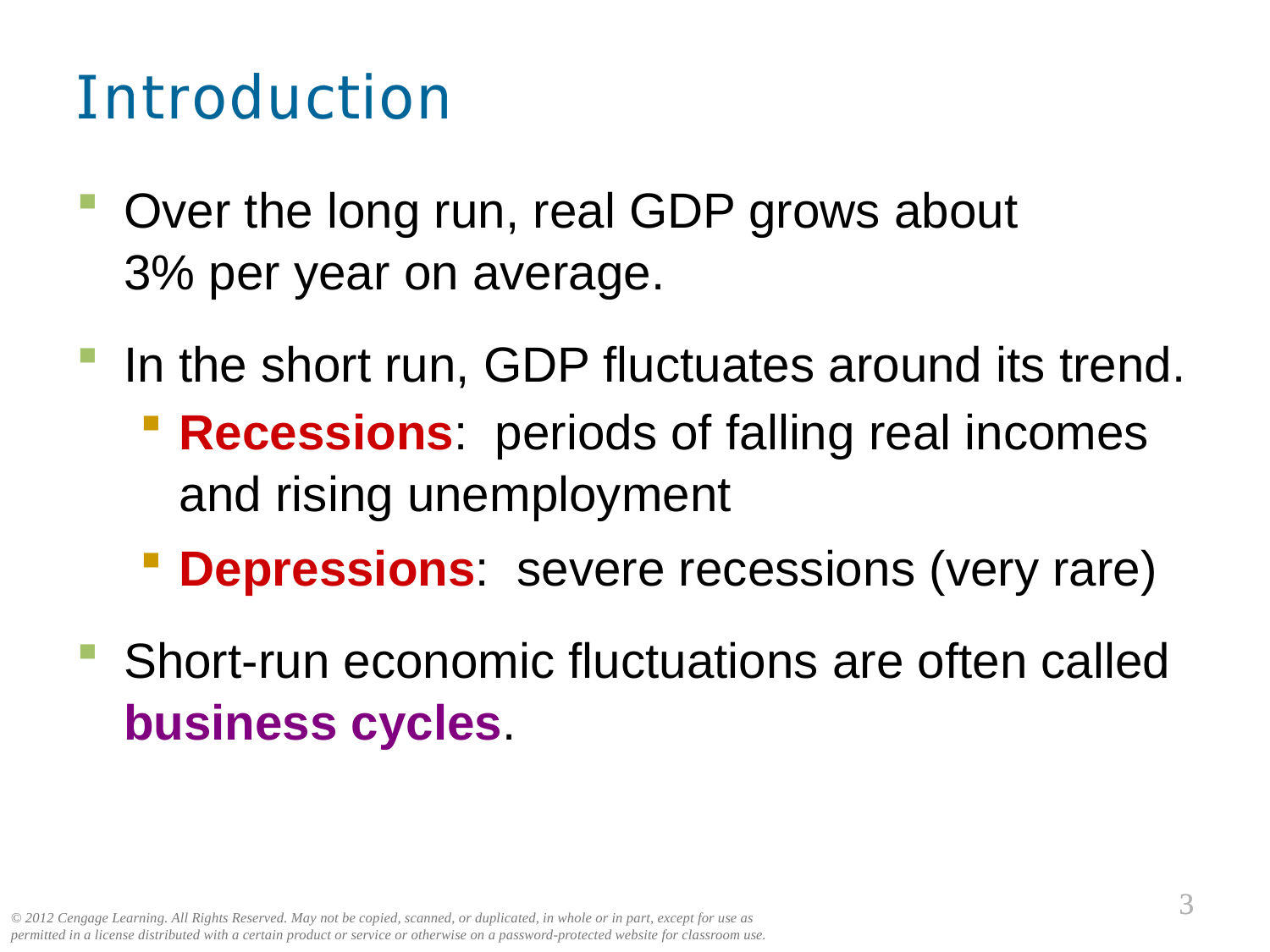

Introduction
Over the long run, real GDP grows about
3% per year on average.
In the short run, GDP fluctuates around its trend.
Recessions:  periods of falling real incomes
and rising unemployment
Depressions:  severe recessions (very rare)
Short-run economic fluctuations are often called business cycles.
0